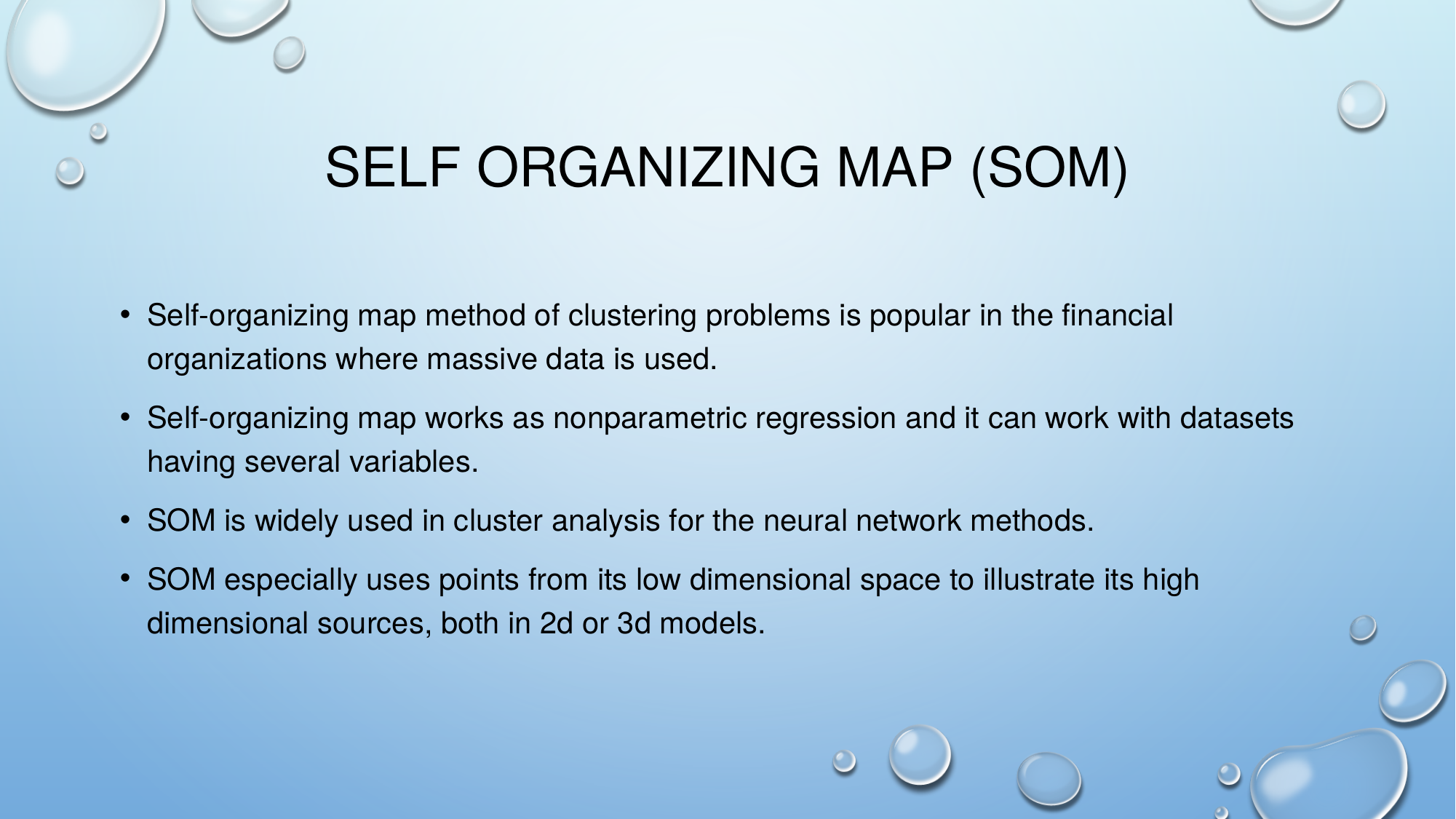

# self organizing map (som)
Self-organizing map method of clustering problems is popular in the financial organizations where massive data is used.
Self-organizing map works as nonparametric regression and it can work with datasets having several variables.
SOM is widely used in cluster analysis for the neural network methods.
SOM especially uses points from its low dimensional space to illustrate its high dimensional sources, both in 2d or 3d models.